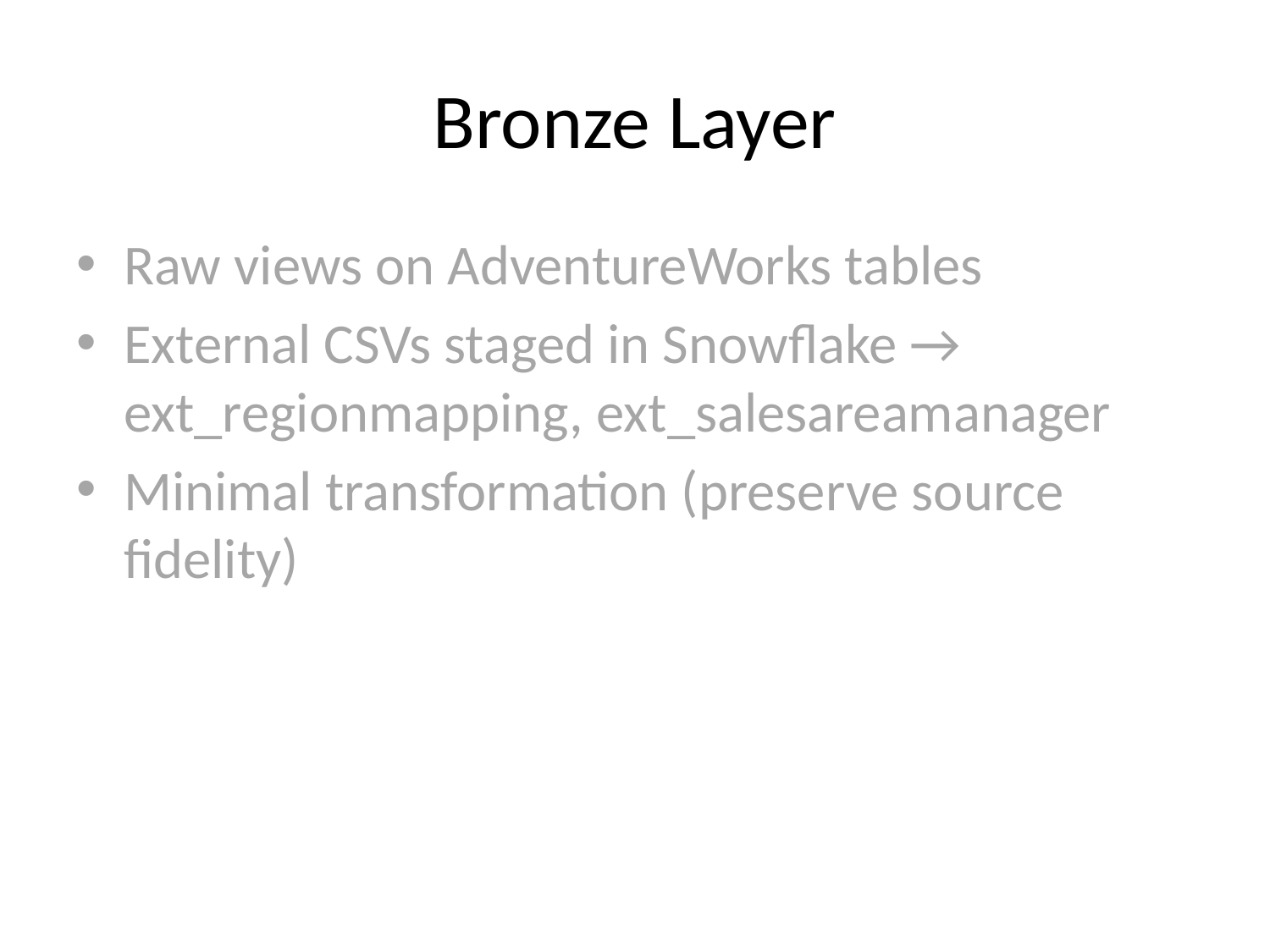

# Bronze Layer
Raw views on AdventureWorks tables
External CSVs staged in Snowflake → ext_regionmapping, ext_salesareamanager
Minimal transformation (preserve source fidelity)